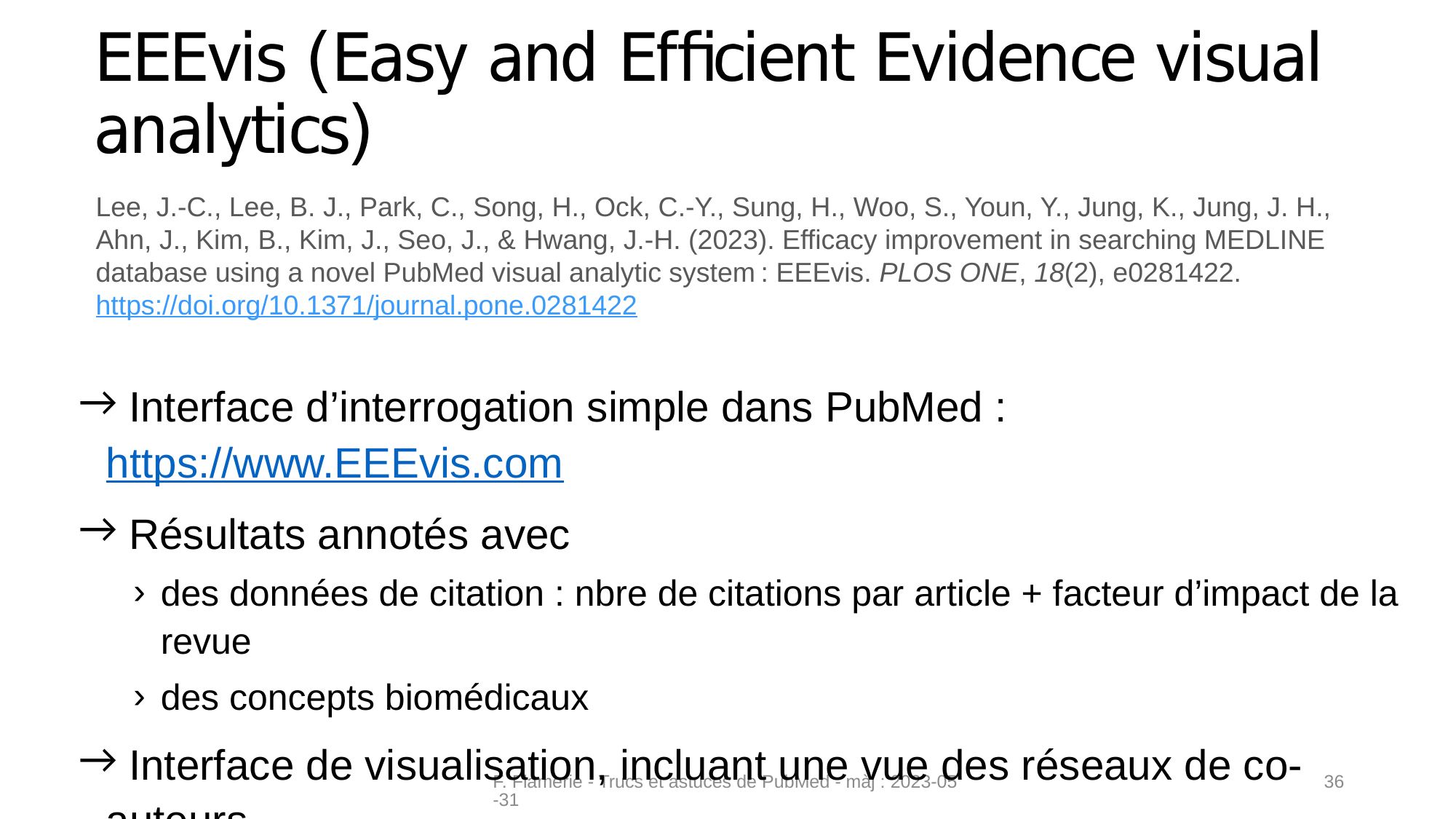

# EEEvis (Easy and Efficient Evidence visual analytics)
Lee, J.-C., Lee, B. J., Park, C., Song, H., Ock, C.-Y., Sung, H., Woo, S., Youn, Y., Jung, K., Jung, J. H., Ahn, J., Kim, B., Kim, J., Seo, J., & Hwang, J.-H. (2023). Efficacy improvement in searching MEDLINE database using a novel PubMed visual analytic system : EEEvis. PLOS ONE, 18(2), e0281422. https://doi.org/10.1371/journal.pone.0281422
 Interface d’interrogation simple dans PubMed : https://www.EEEvis.com
 Résultats annotés avec
des données de citation : nbre de citations par article + facteur d’impact de la revue
des concepts biomédicaux
 Interface de visualisation, incluant une vue des réseaux de co-auteurs
F. Flamerie - Trucs et astuces de PubMed - màj : 2023-05-31
36